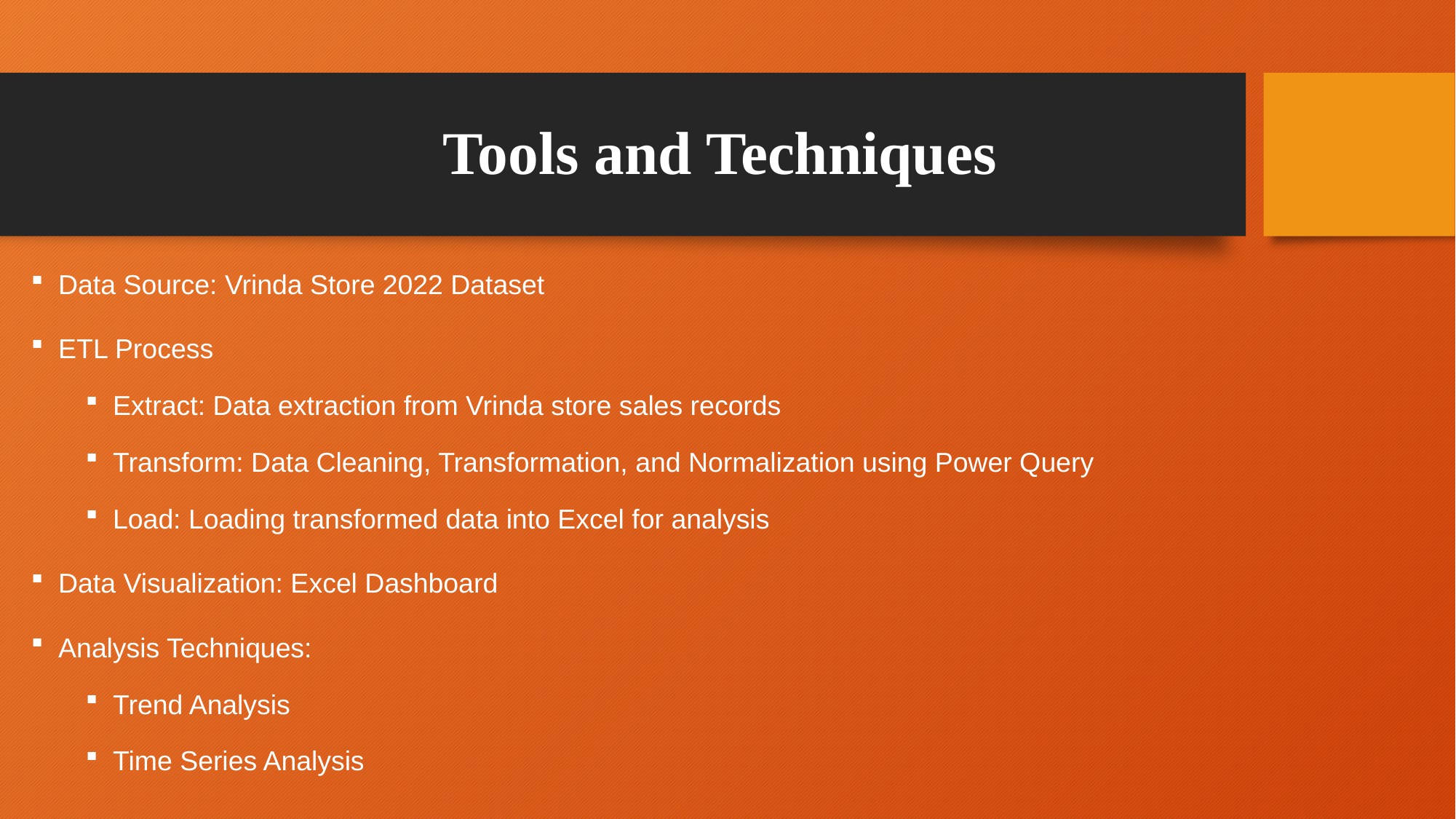

Tools and Techniques
Data Source: Vrinda Store 2022 Dataset
ETL Process
Extract: Data extraction from Vrinda store sales records
Transform: Data Cleaning, Transformation, and Normalization using Power Query
Load: Loading transformed data into Excel for analysis
Data Visualization: Excel Dashboard
Analysis Techniques:
Trend Analysis
Time Series Analysis